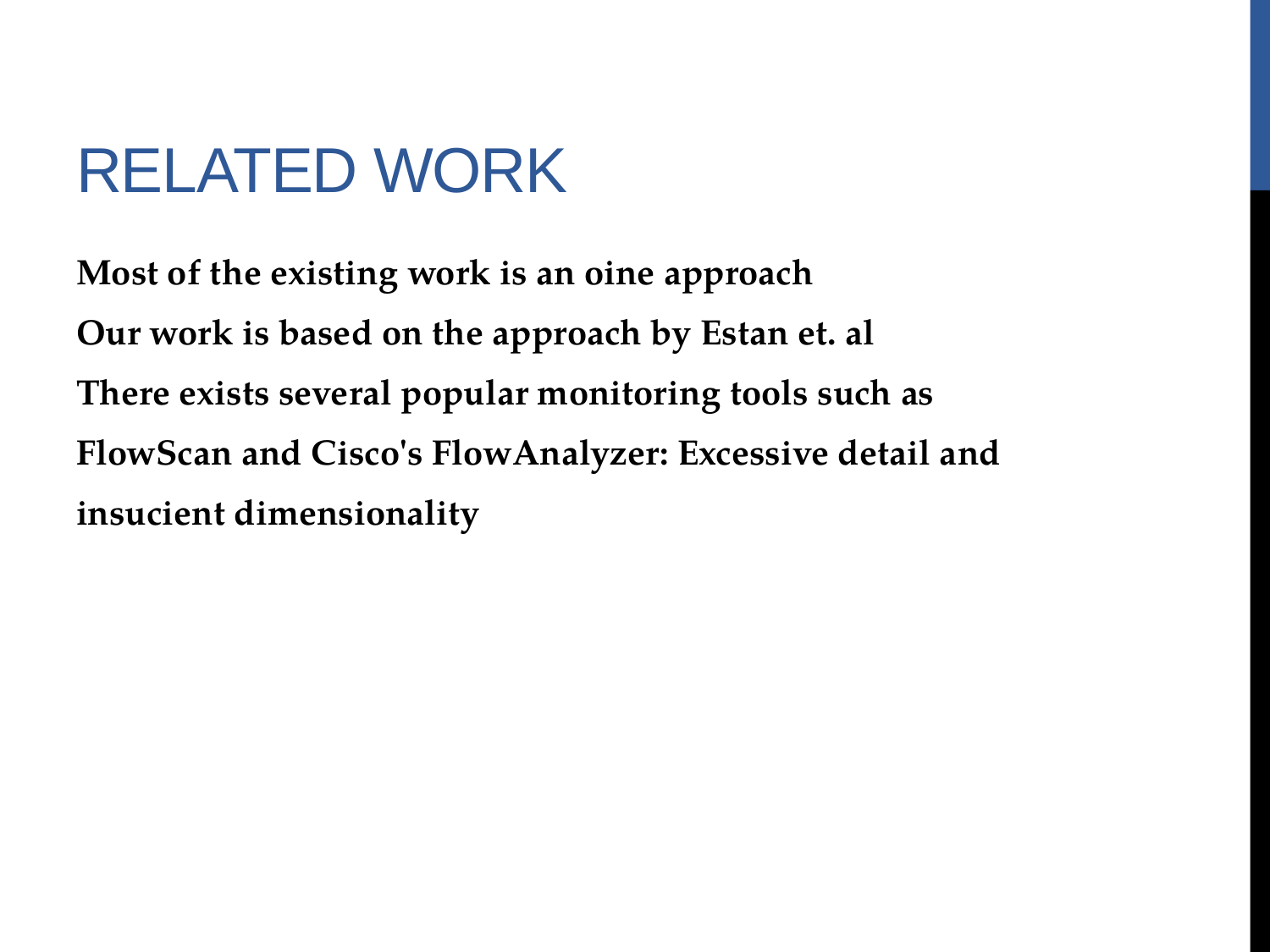

# Related Work
Most of the existing work is an oine approach
Our work is based on the approach by Estan et. al
There exists several popular monitoring tools such as
FlowScan and Cisco's FlowAnalyzer: Excessive detail and
insucient dimensionality